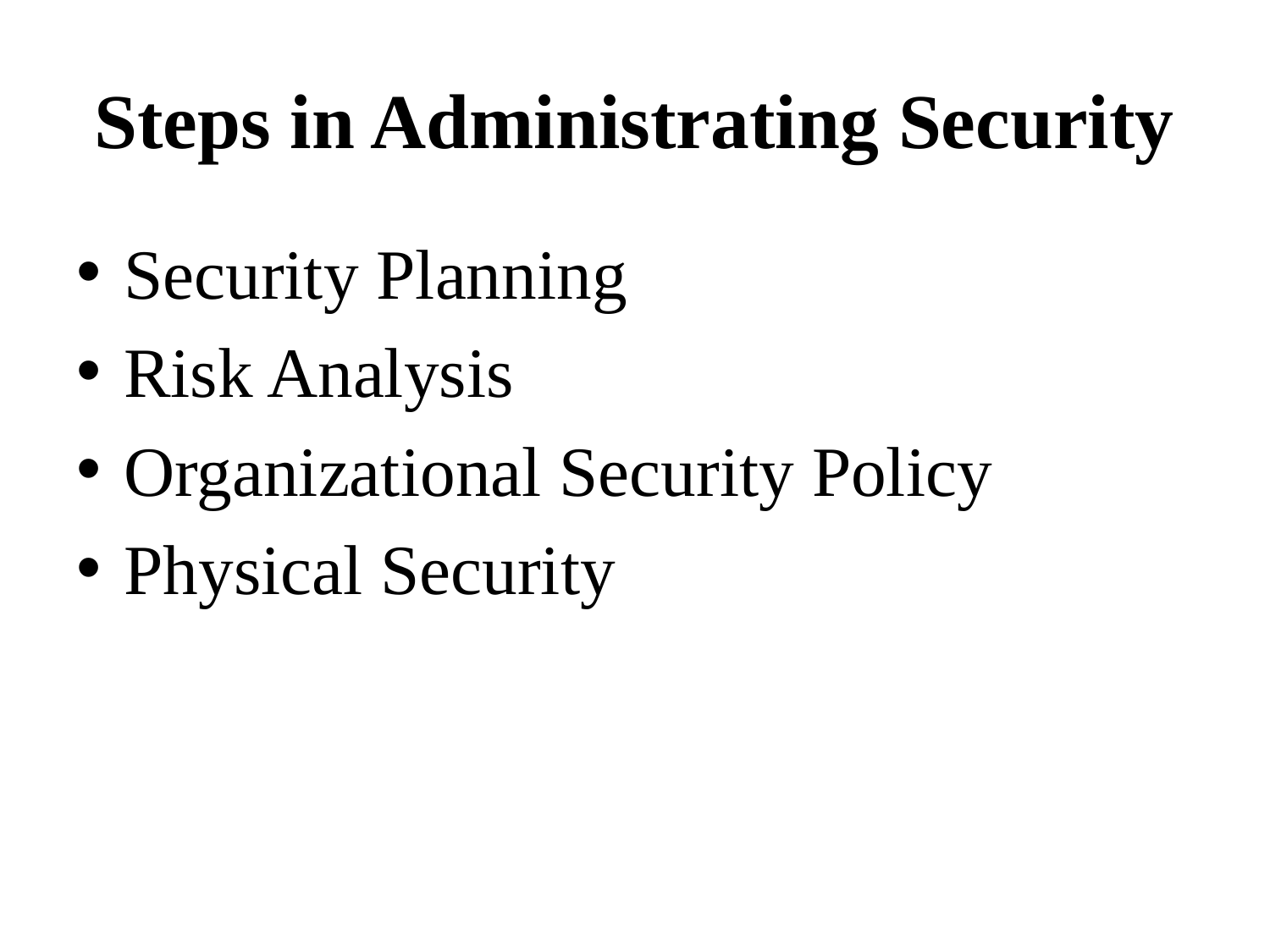

# Steps in Administrating Security
Security Planning
Risk Analysis
Organizational Security Policy
Physical Security